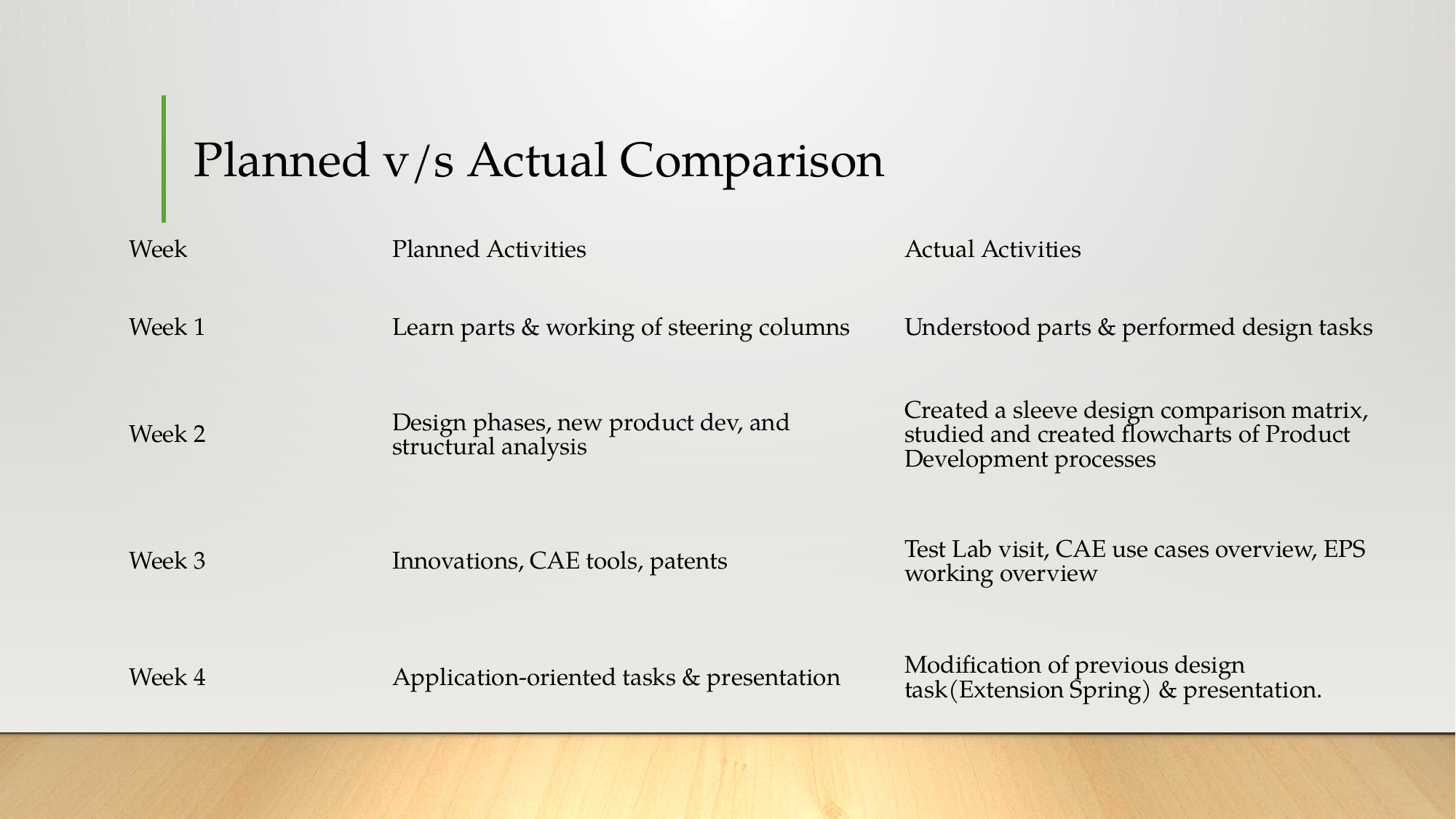

# Planned v/s Actual Comparison
| Week | Planned Activities | Actual Activities |
| --- | --- | --- |
| Week 1 | Learn parts & working of steering columns | Understood parts & performed design tasks |
| Week 2 | Design phases, new product dev, and structural analysis | Created a sleeve design comparison matrix, studied and created flowcharts of Product Development processes |
| Week 3 | Innovations, CAE tools, patents | Test Lab visit, CAE use cases overview, EPS working overview |
| Week 4 | Application-oriented tasks & presentation | Modification of previous design task(Extension Spring) & presentation. |